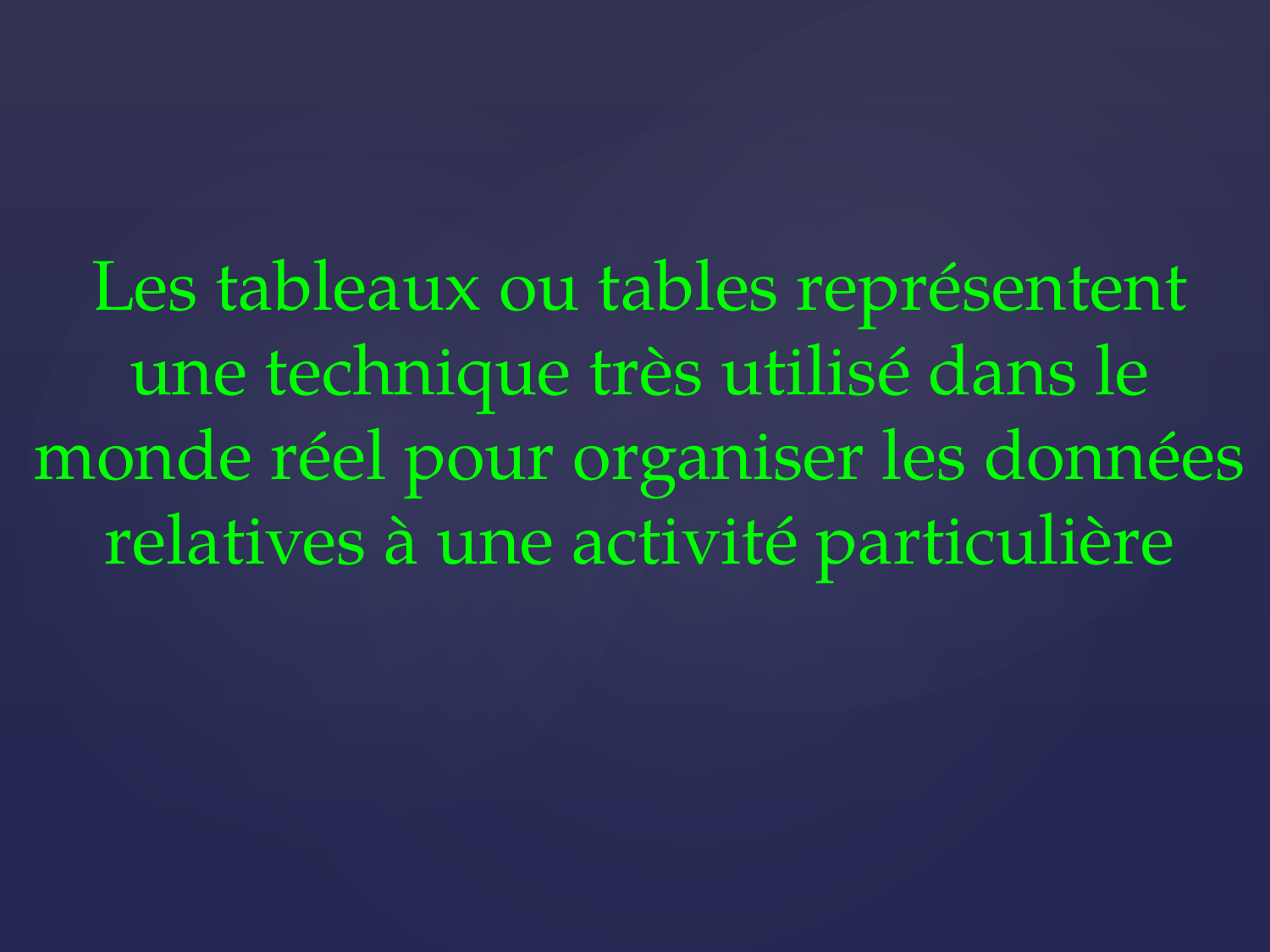

Les tableaux ou tables représentent une technique très utilisé dans le monde réel pour organiser les données relatives à une activité particulière